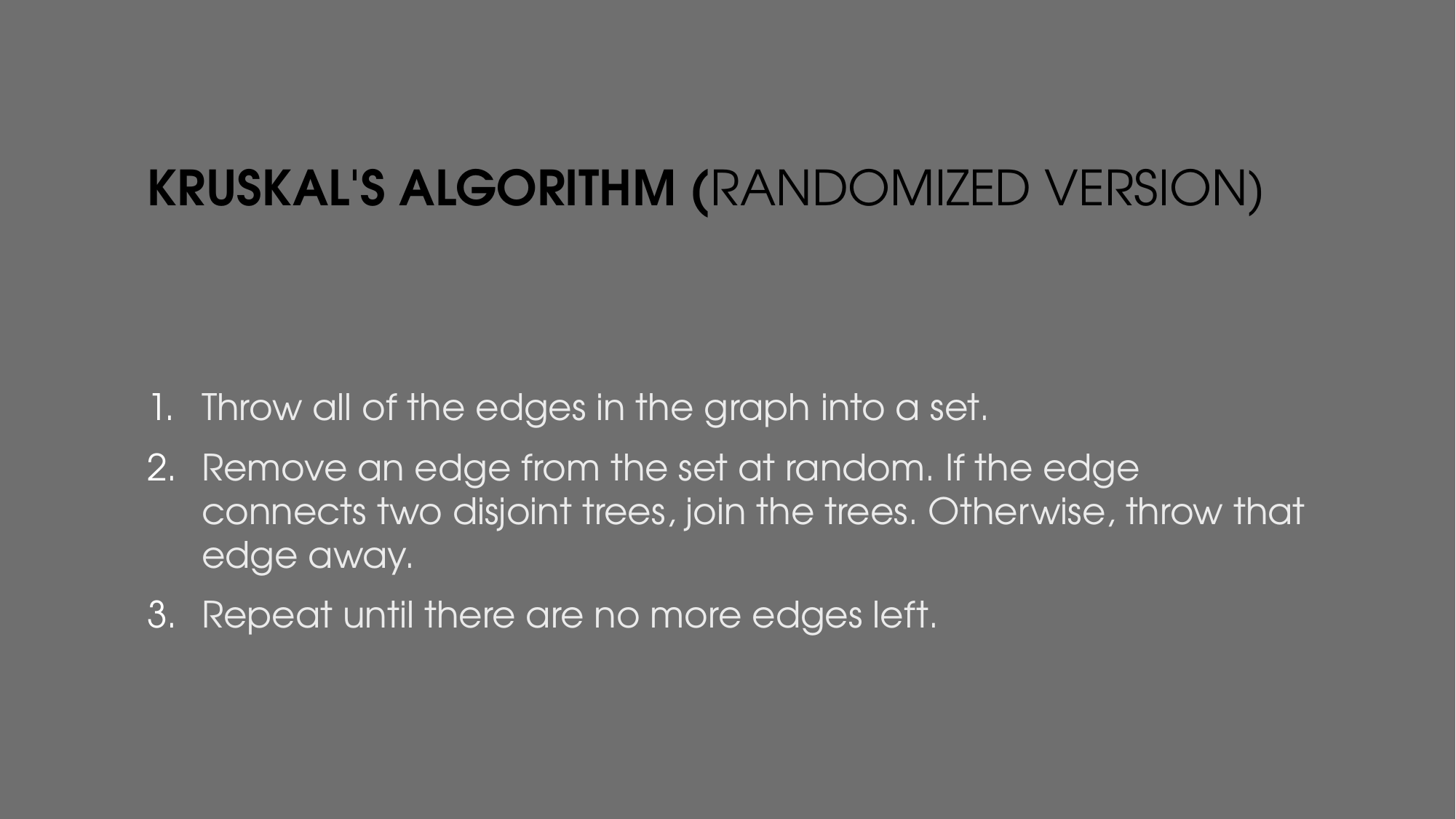

# Kruskal's algorithm (randomized version)

Throw all of the edges in the graph into a set.
Remove an edge from the set at random. If the edge connects two disjoint trees, join the trees. Otherwise, throw that edge away.
Repeat until there are no more edges left.